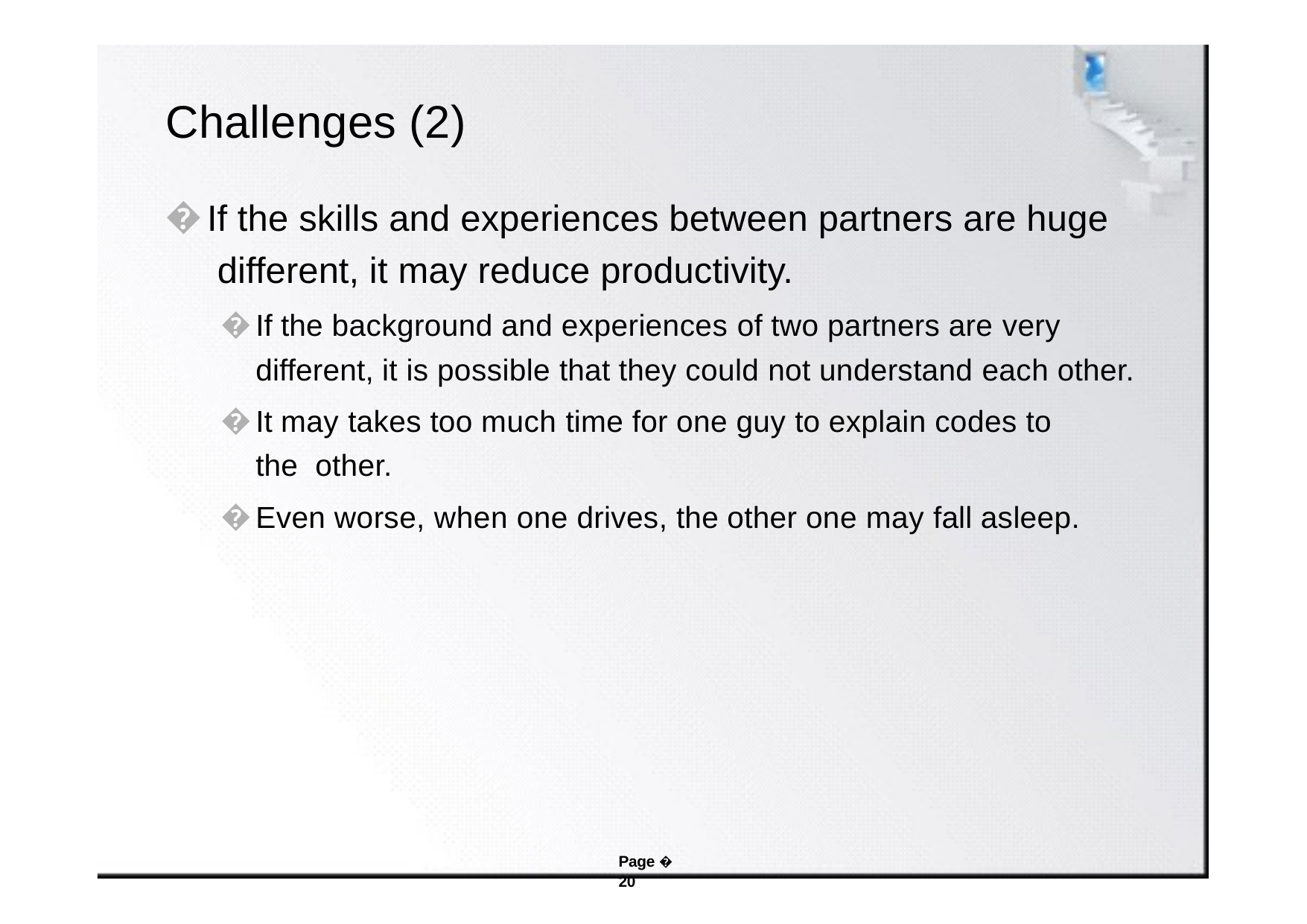

# Challenges (2)
If the skills and experiences between partners are huge  different, it may reduce productivity.
If the background and experiences of two partners are very  different, it is possible that they could not understand each other.
It may takes too much time for one guy to explain codes to the  other.
Even worse, when one drives, the other one may fall asleep.
Page � 20